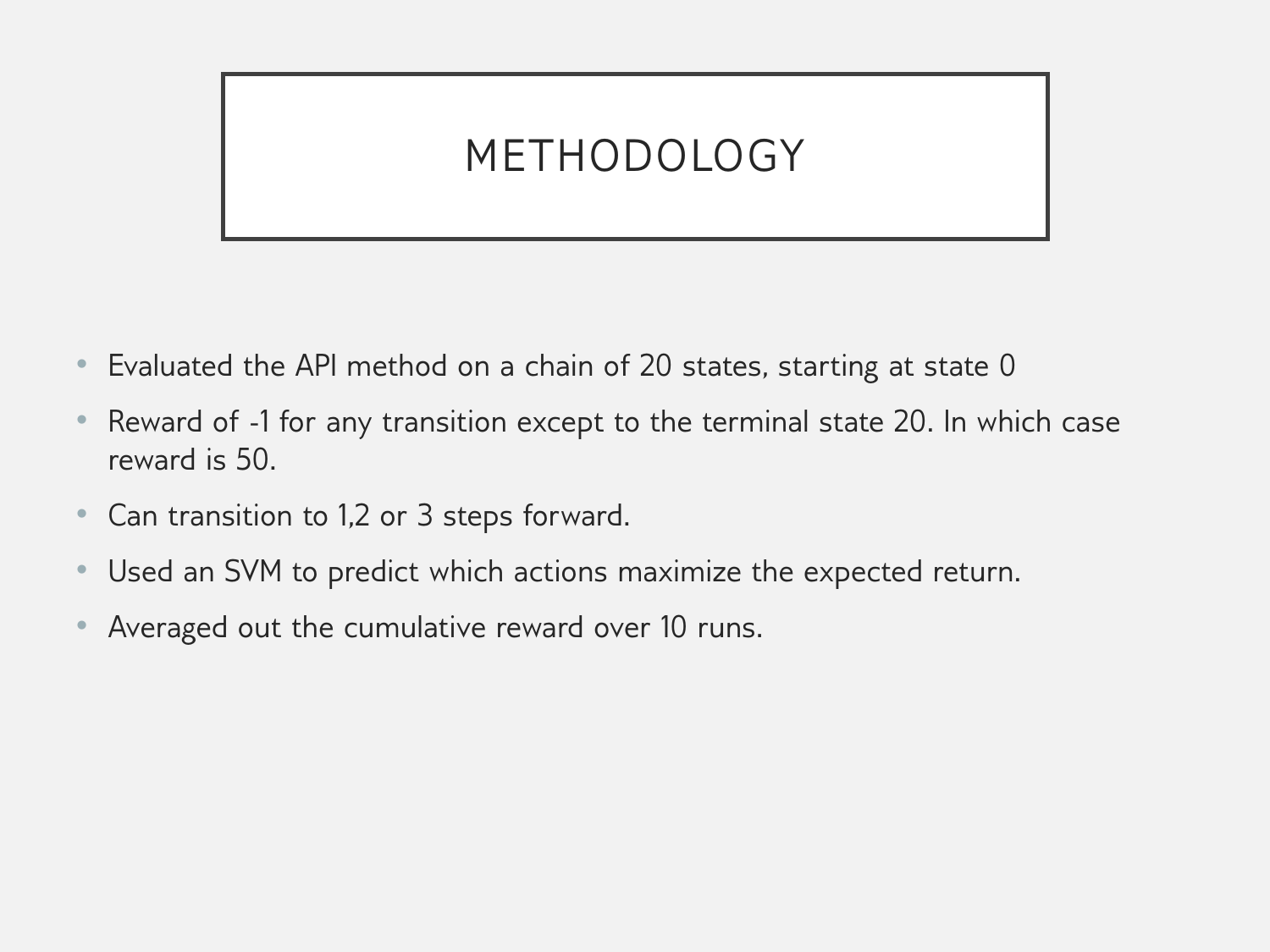

# Methodology
Evaluated the API method on a chain of 20 states, starting at state 0
Reward of -1 for any transition except to the terminal state 20. In which case reward is 50.
Can transition to 1,2 or 3 steps forward.
Used an SVM to predict which actions maximize the expected return.
Averaged out the cumulative reward over 10 runs.